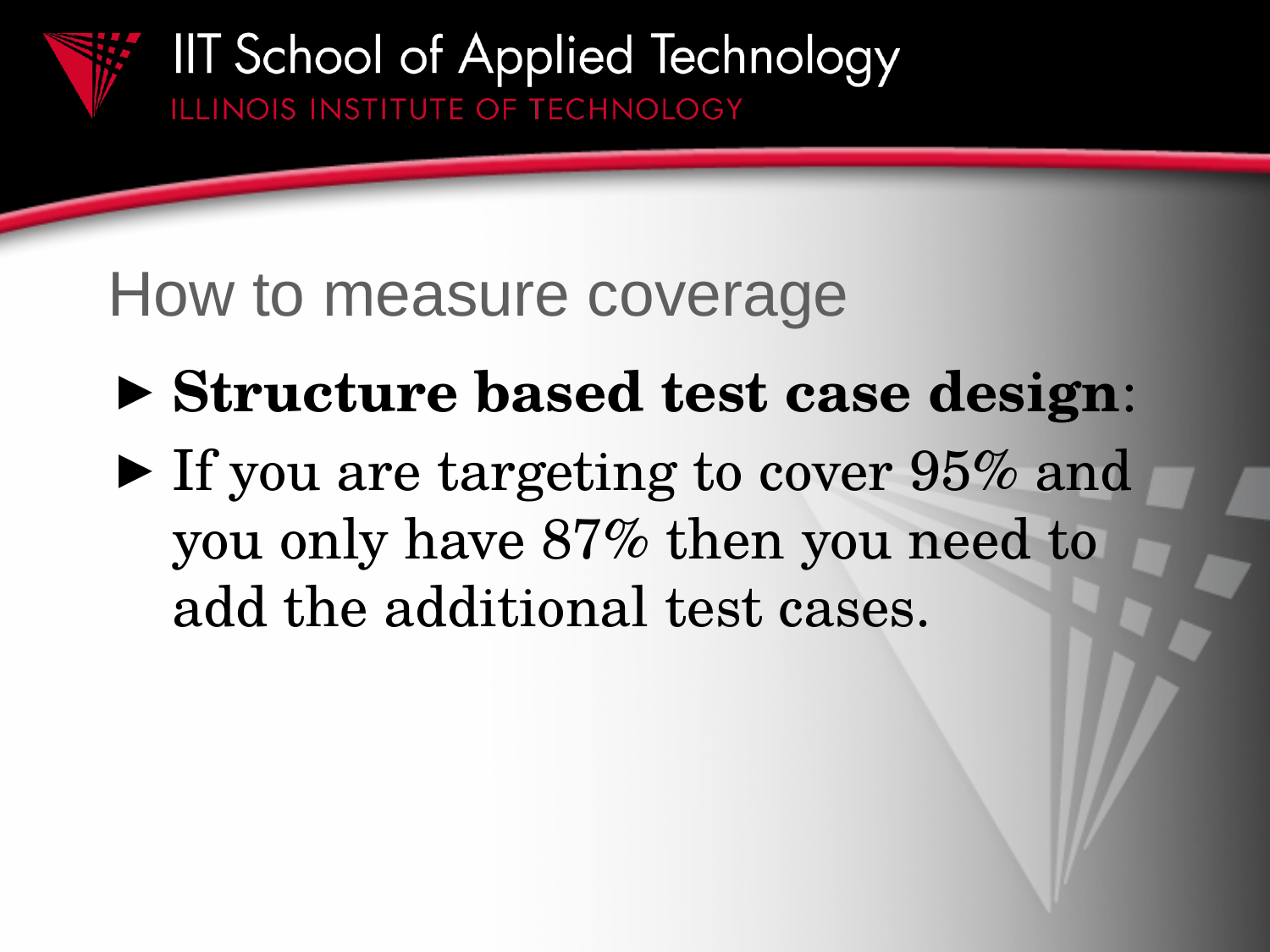

# How to measure coverage
Structure based test case design:
If you are targeting to cover 95% and you only have 87% then you need to add the additional test cases.